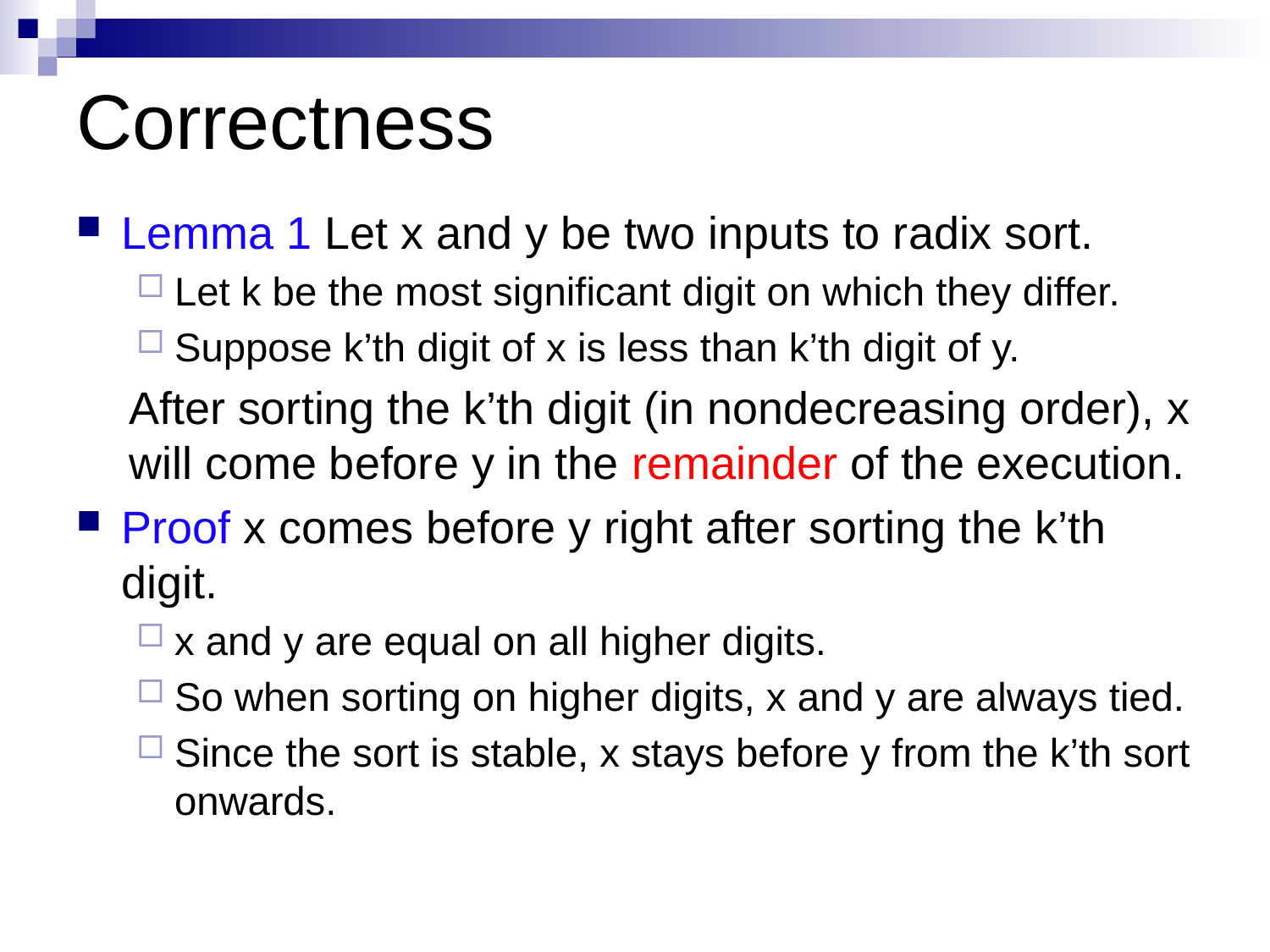

# Correctness
Lemma 1 Let x and y be two inputs to radix sort.
Let k be the most significant digit on which they differ.
Suppose k’th digit of x is less than k’th digit of y.
After sorting the k’th digit (in nondecreasing order), x will come before y in the remainder of the execution.
Proof x comes before y right after sorting the k’th digit.
x and y are equal on all higher digits.
So when sorting on higher digits, x and y are always tied.
Since the sort is stable, x stays before y from the k’th sort onwards.